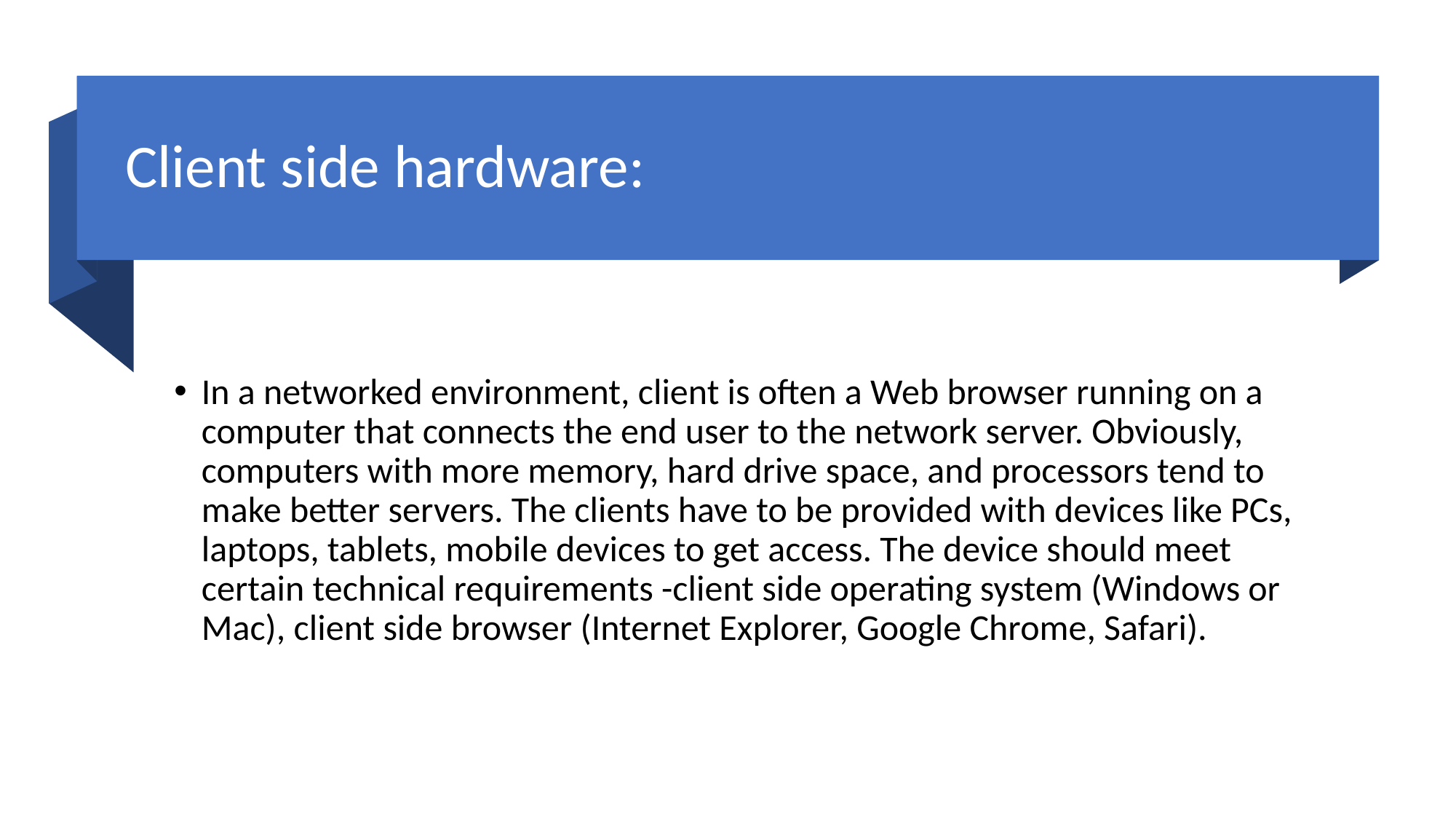

# Client side hardware:

In a networked environment, client is often a Web browser running on a computer that connects the end user to the network server. Obviously, computers with more memory, hard drive space, and processors tend to make better servers. The clients have to be provided with devices like PCs, laptops, tablets, mobile devices to get access. The device should meet certain technical requirements -client side operating system (Windows or Mac), client side browser (Internet Explorer, Google Chrome, Safari).